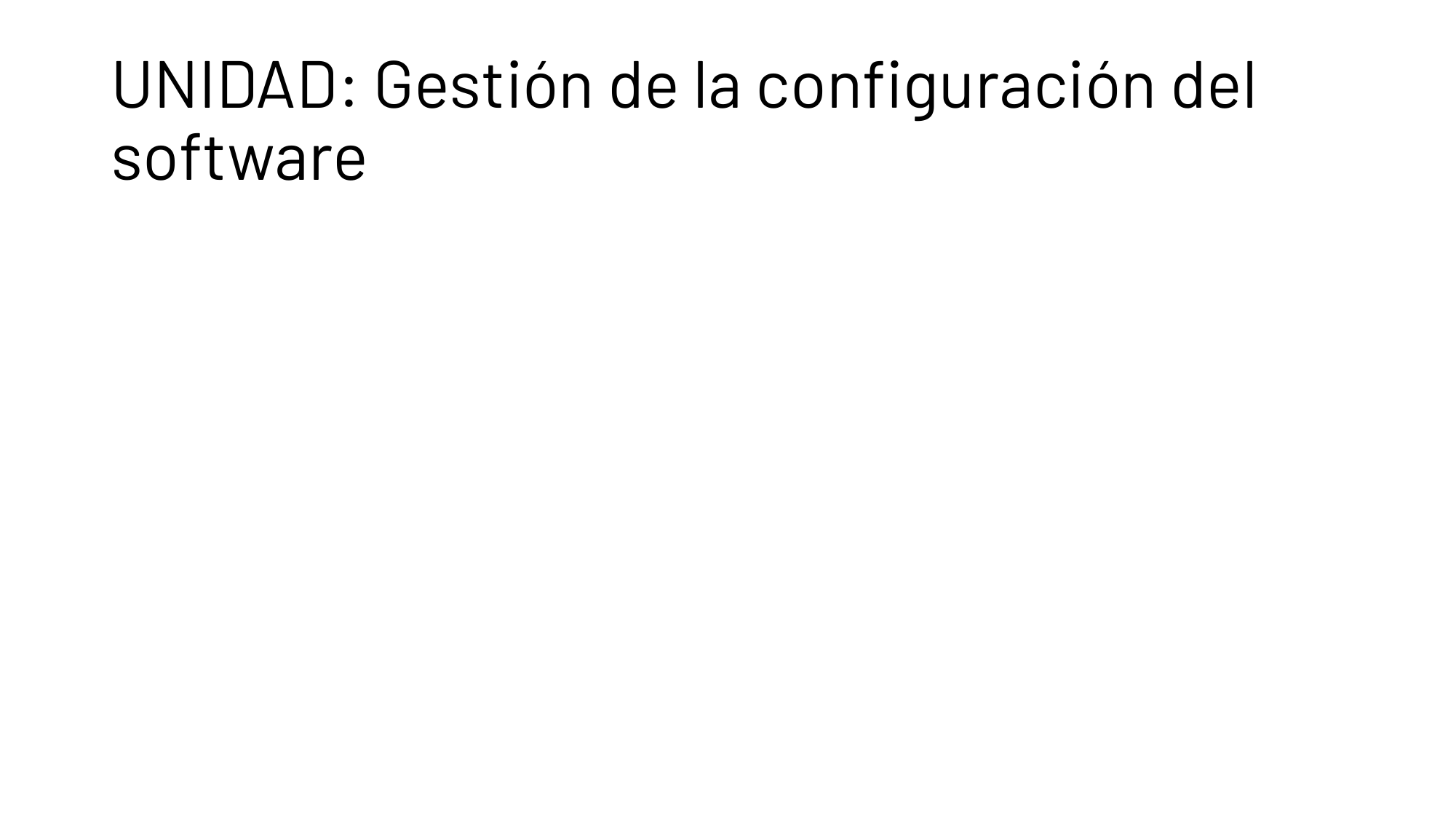

# UNIDAD: Gestión de la configuración del software